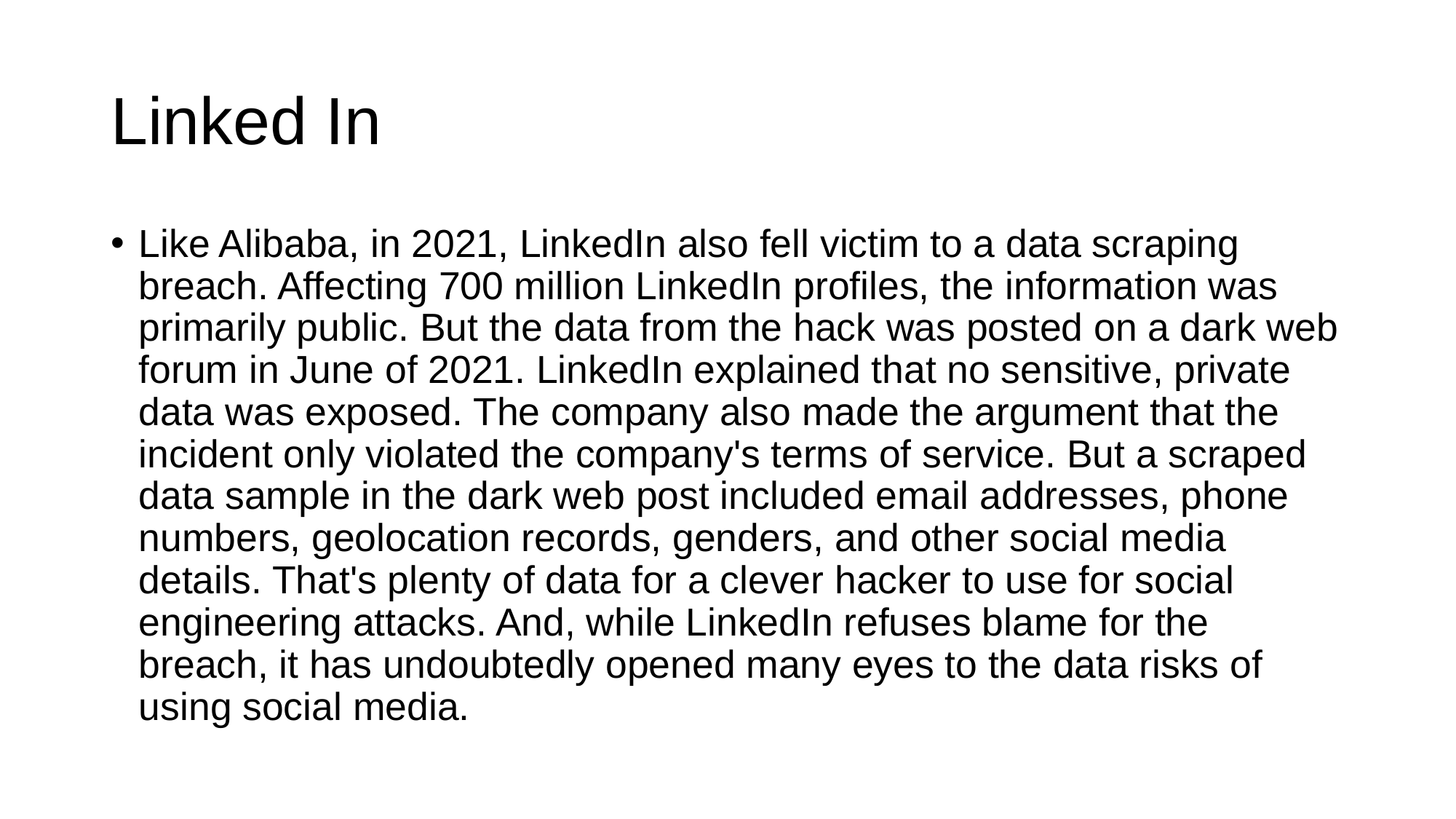

# Linked In
Like Alibaba, in 2021, LinkedIn also fell victim to a data scraping breach. Affecting 700 million LinkedIn profiles, the information was primarily public. But the data from the hack was posted on a dark web forum in June of 2021. LinkedIn explained that no sensitive, private data was exposed. The company also made the argument that the incident only violated the company's terms of service. But a scraped data sample in the dark web post included email addresses, phone numbers, geolocation records, genders, and other social media details. That's plenty of data for a clever hacker to use for social engineering attacks. And, while LinkedIn refuses blame for the breach, it has undoubtedly opened many eyes to the data risks of using social media.